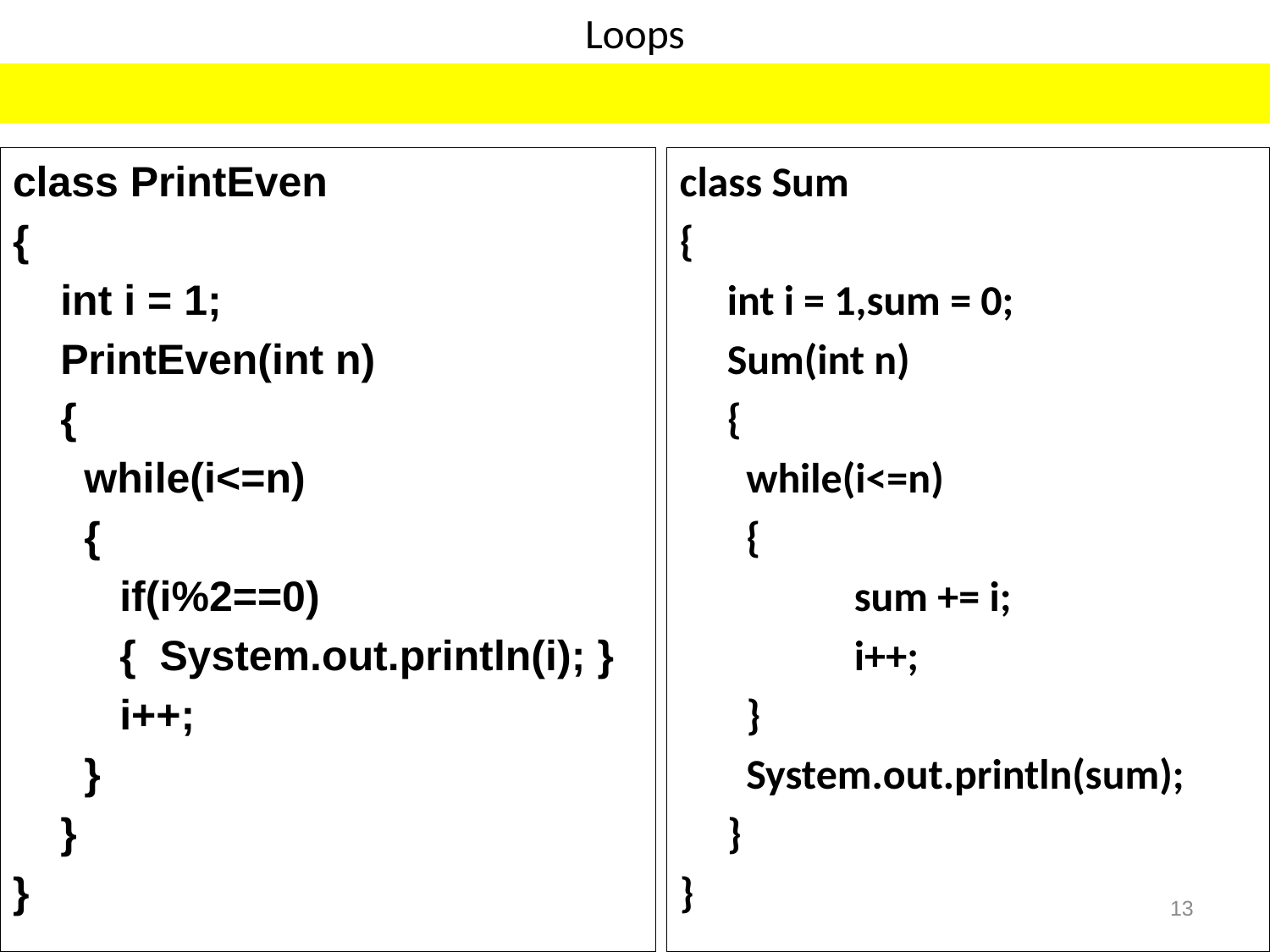

# Loops

class PrintEven
{
	int i = 1;
	PrintEven(int n)
	{
	  while(i<=n)
	  {
	     if(i%2==0)
	     {  System.out.println(i); }
	     i++;
	  }
	}
}
class Sum
{
	int i = 1,sum = 0;
	Sum(int n)
	{
	  while(i<=n)
	  {
		sum += i;
		i++;
	  }
	  System.out.println(sum);
	}
}
13